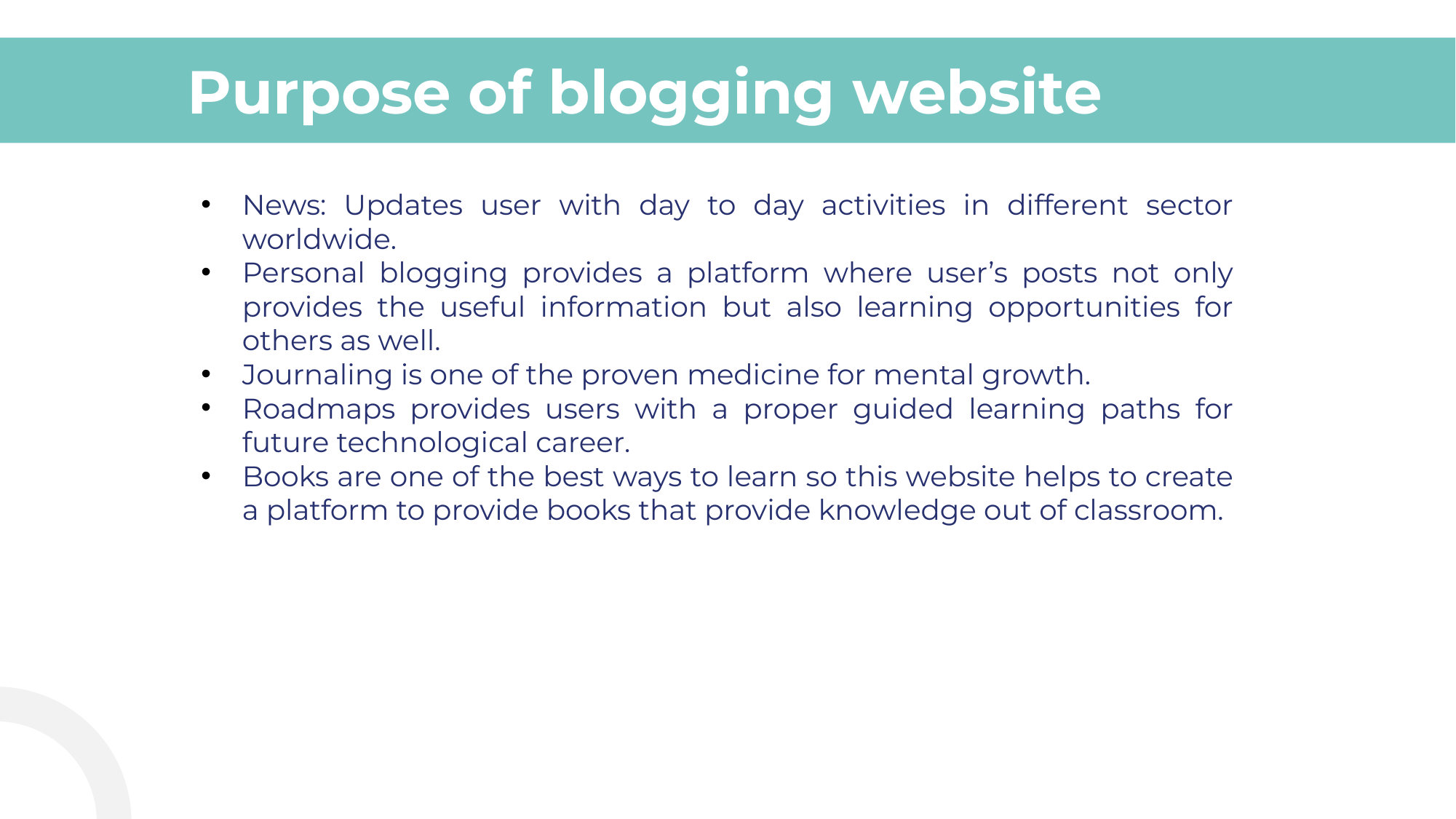

# Purpose of blogging website
News: Updates user with day to day activities in different sector worldwide.
Personal blogging provides a platform where user’s posts not only provides the useful information but also learning opportunities for others as well.
Journaling is one of the proven medicine for mental growth.
Roadmaps provides users with a proper guided learning paths for future technological career.
Books are one of the best ways to learn so this website helps to create a platform to provide books that provide knowledge out of classroom.